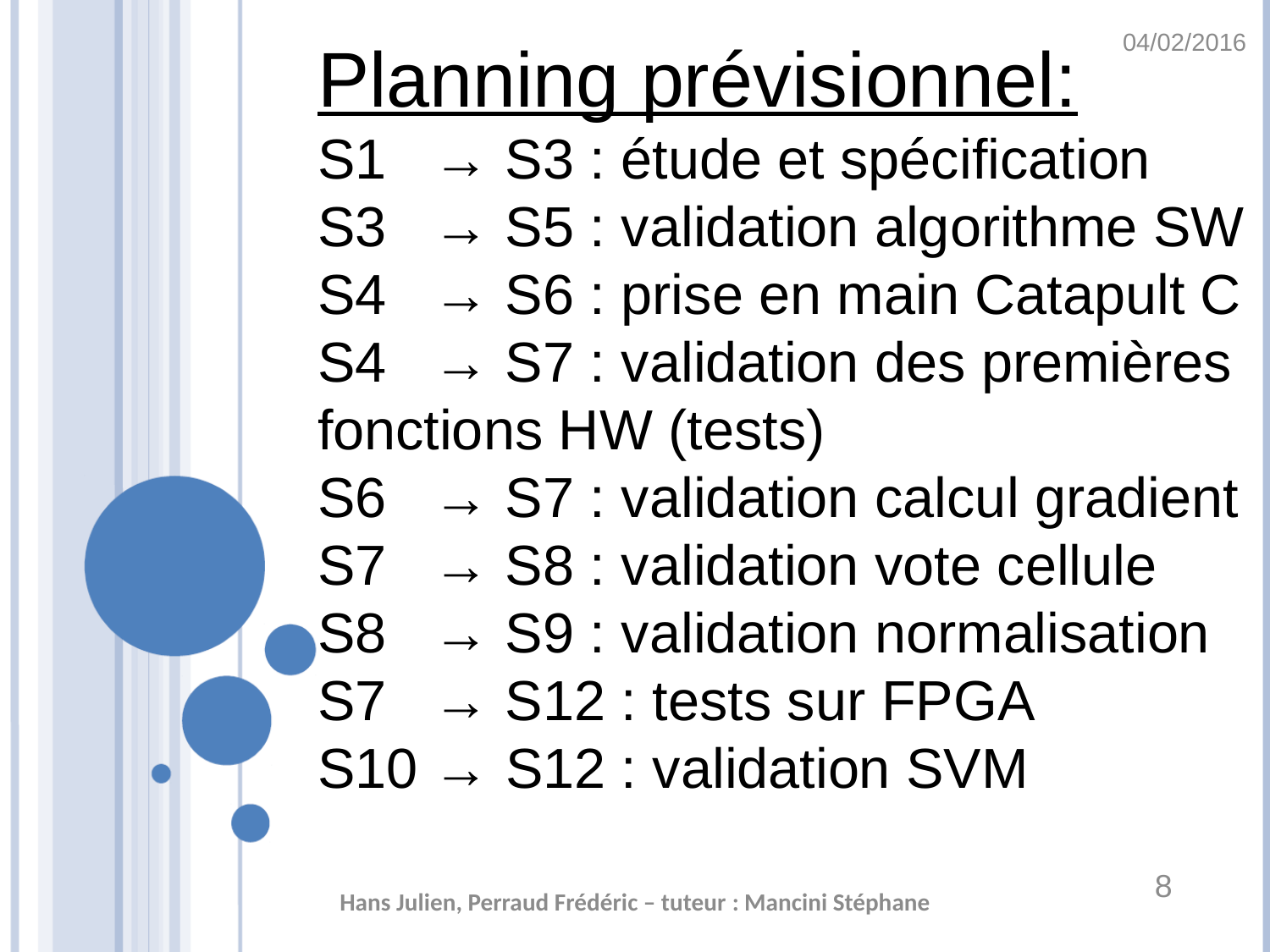

04/02/2016
Planning prévisionnel:
S1   → S3 : étude et spécification
S3   → S5 : validation algorithme SW
S4   → S6 : prise en main Catapult C
S4   → S7 : validation des premières fonctions HW (tests)
S6   → S7 : validation calcul gradient
S7   → S8 : validation vote cellule
S8   → S9 : validation normalisation
S7   → S12 : tests sur FPGA
S10 → S12 : validation SVM
8
Hans Julien, Perraud Frédéric – tuteur : Mancini Stéphane